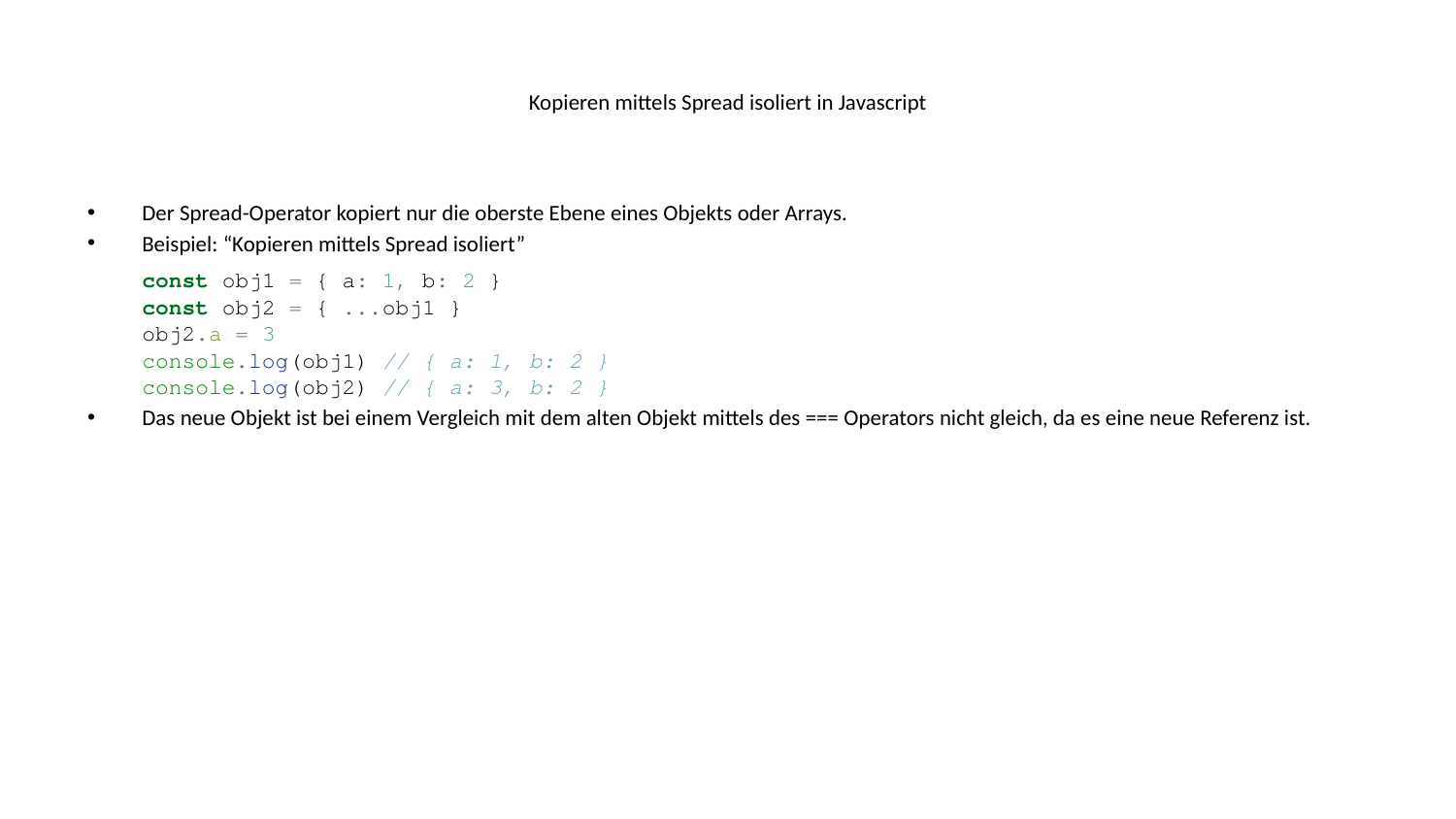

# Kopieren mittels Spread isoliert in Javascript
Der Spread-Operator kopiert nur die oberste Ebene eines Objekts oder Arrays.
Beispiel: “Kopieren mittels Spread isoliert”
const obj1 = { a: 1, b: 2 }
const obj2 = { ...obj1 }
obj2.a = 3
console.log(obj1) // { a: 1, b: 2 }
console.log(obj2) // { a: 3, b: 2 }
Das neue Objekt ist bei einem Vergleich mit dem alten Objekt mittels des === Operators nicht gleich, da es eine neue Referenz ist.